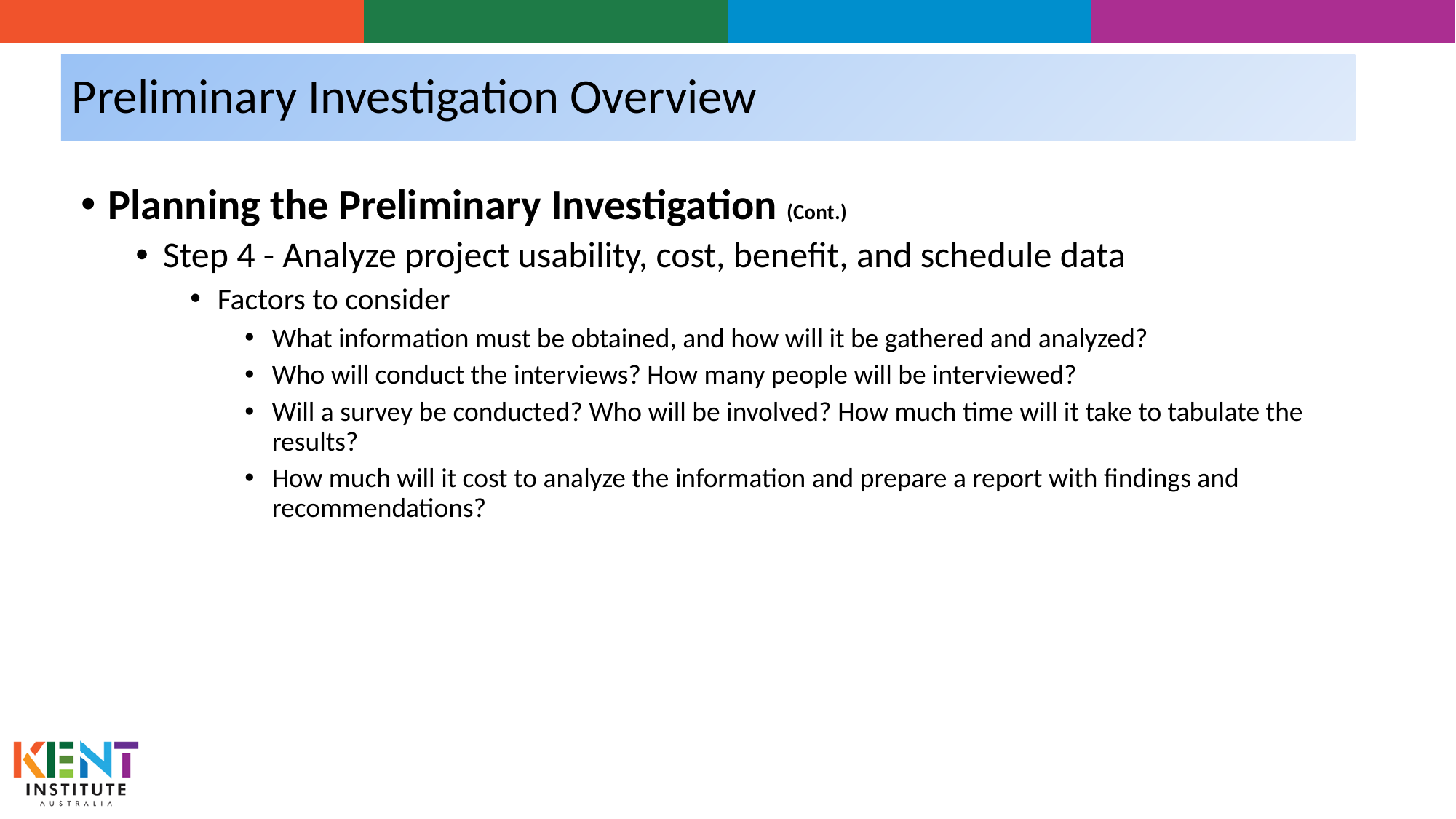

# Preliminary Investigation Overview
Planning the Preliminary Investigation (Cont.)
Step 4 - Analyze project usability, cost, benefit, and schedule data
Factors to consider
What information must be obtained, and how will it be gathered and analyzed?
Who will conduct the interviews? How many people will be interviewed?
Will a survey be conducted? Who will be involved? How much time will it take to tabulate the results?
How much will it cost to analyze the information and prepare a report with findings and recommendations?
36